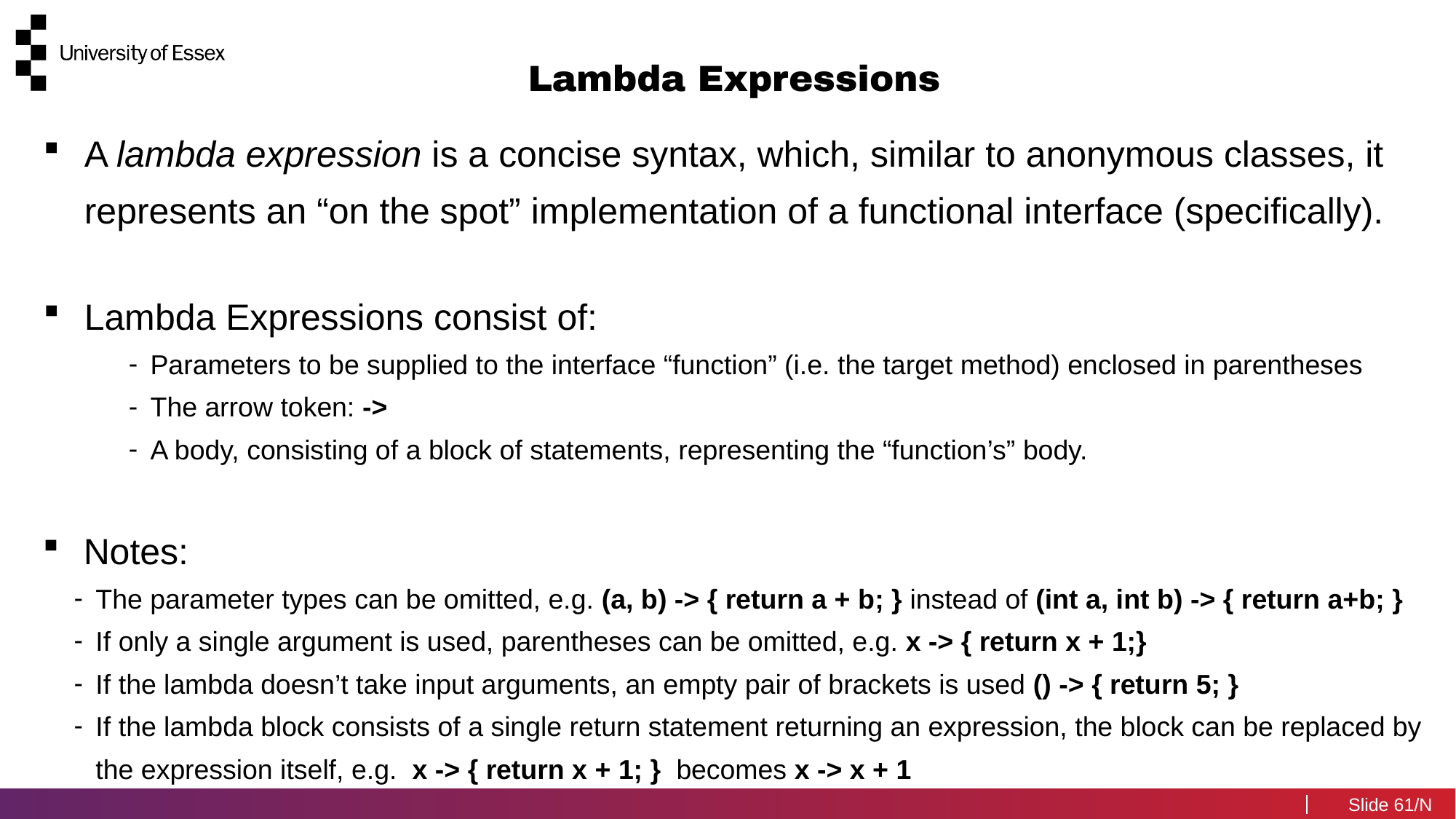

Lambda Expressions
A lambda expression is a concise syntax, which, similar to anonymous classes, it represents an “on the spot” implementation of a functional interface (specifically).

Lambda Expressions consist of:
Parameters to be supplied to the interface “function” (i.e. the target method) enclosed in parentheses
The arrow token: ->
A body, consisting of a block of statements, representing the “function’s” body.

Notes:
The parameter types can be omitted, e.g. (a, b) -> { return a + b; } instead of (int a, int b) -> { return a+b; }
If only a single argument is used, parentheses can be omitted, e.g. x -> { return x + 1;}
If the lambda doesn’t take input arguments, an empty pair of brackets is used () -> { return 5; }
If the lambda block consists of a single return statement returning an expression, the block can be replaced by the expression itself, e.g.  x -> { return x + 1; }  becomes x -> x + 1
61/N